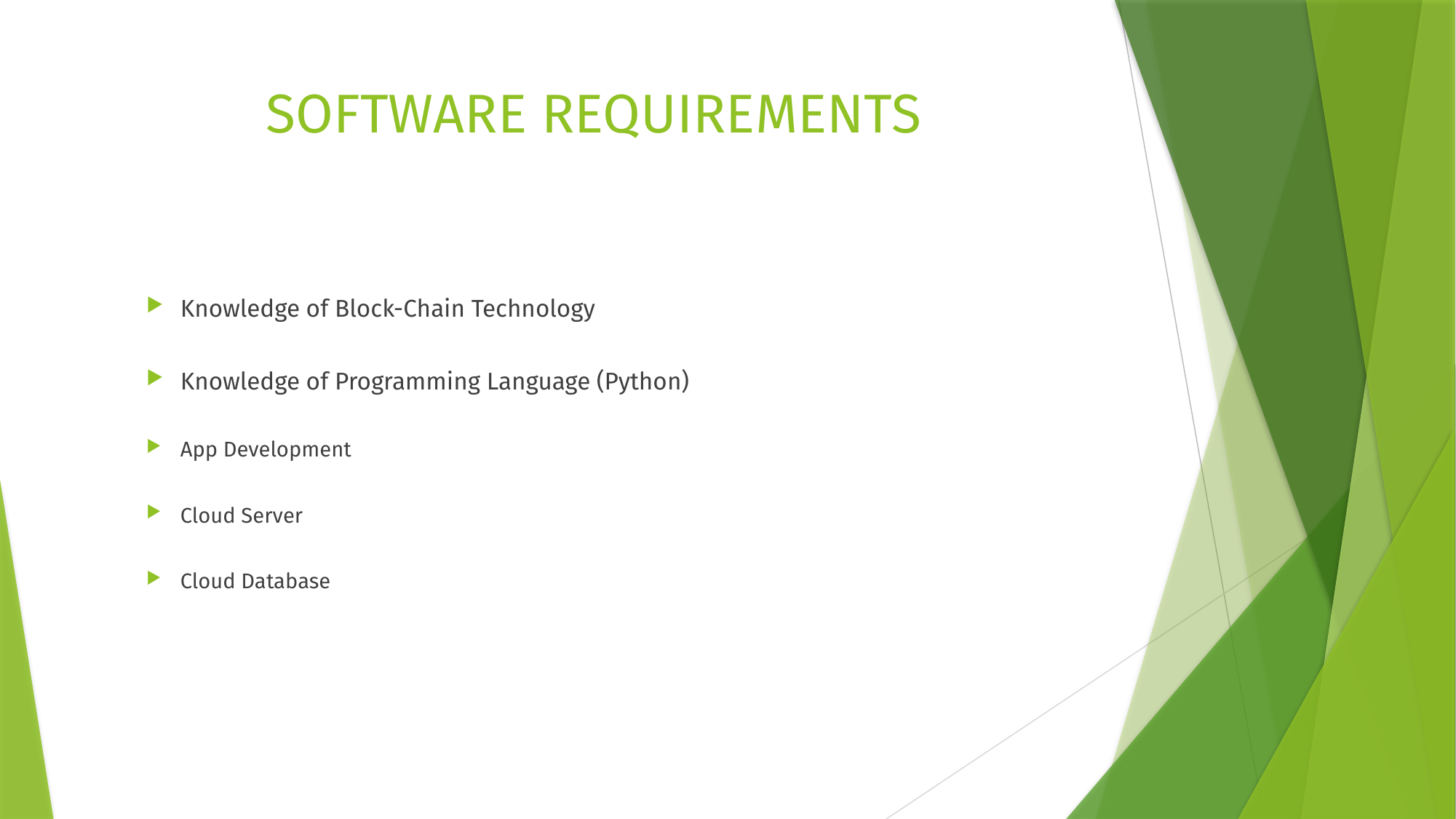

# SOFTWARE REQUIREMENTS
Knowledge of Block-Chain Technology
Knowledge of Programming Language (Python)
App Development
Cloud Server
Cloud Database